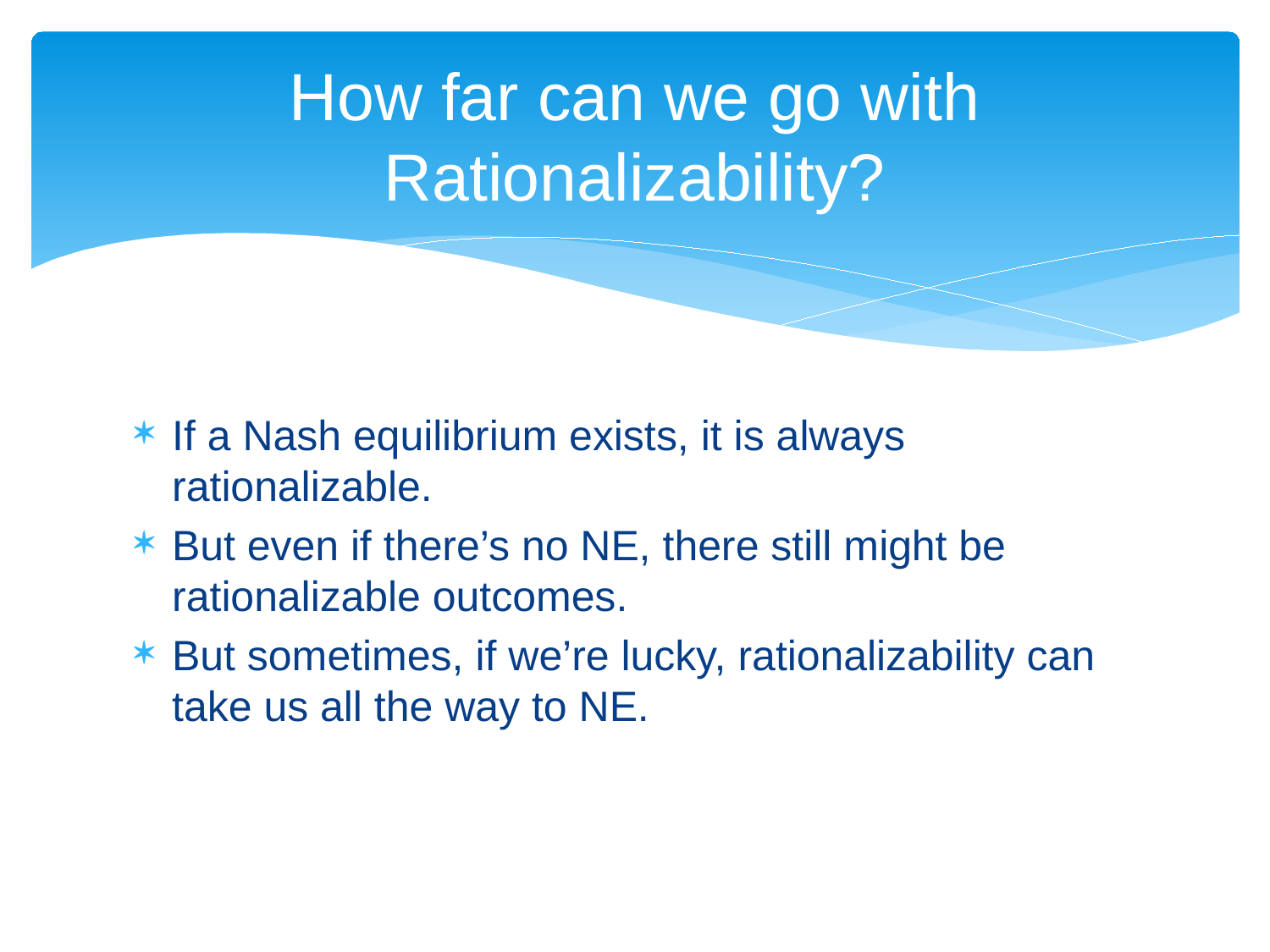

# How far can we go with Rationalizability?
If a Nash equilibrium exists, it is always rationalizable.
But even if there’s no NE, there still might be rationalizable outcomes.
But sometimes, if we’re lucky, rationalizability can take us all the way to NE.